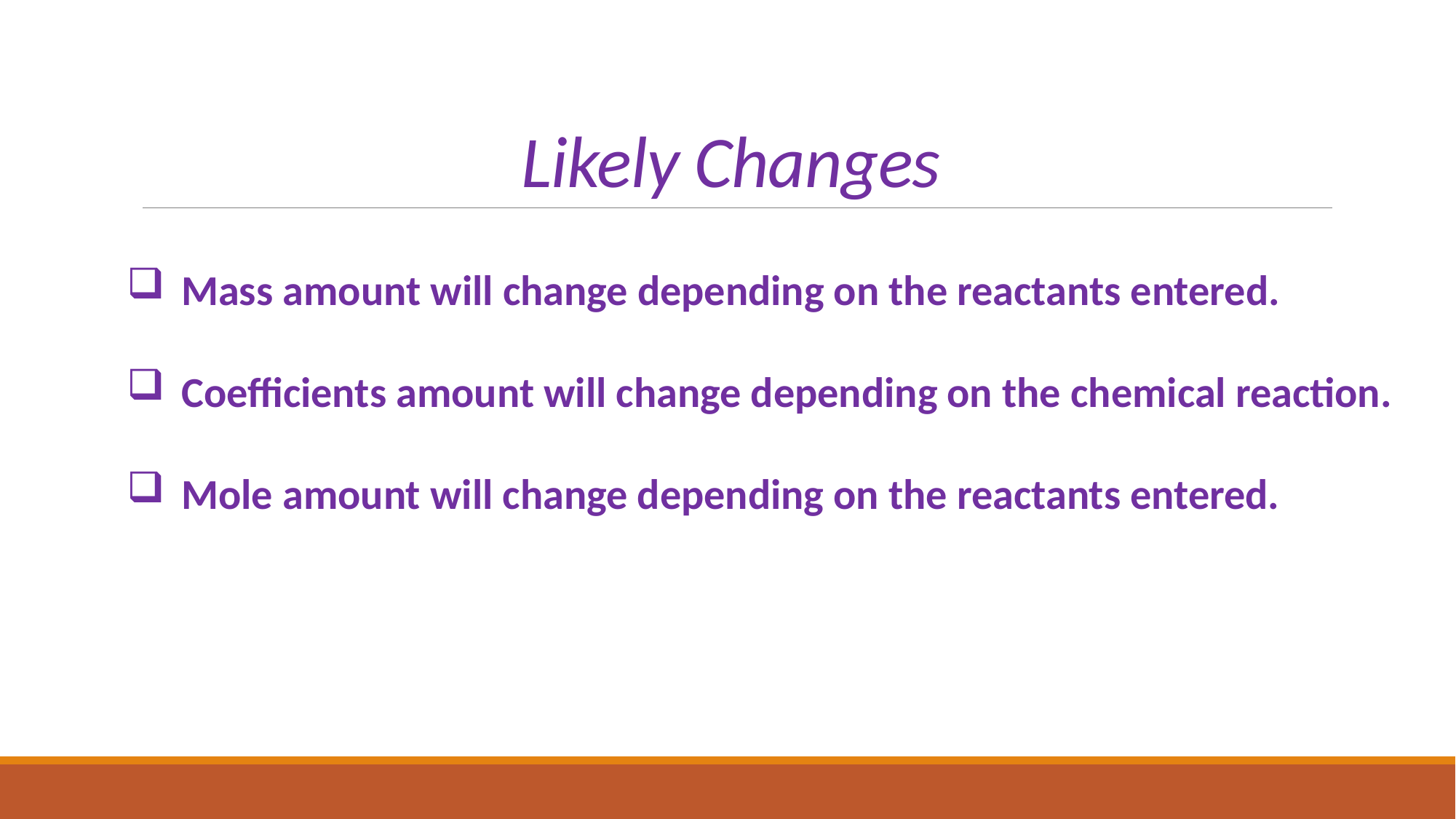

# Likely Changes
Mass amount will change depending on the reactants entered.

Coefficients amount will change depending on the chemical reaction.

Mole amount will change depending on the reactants entered.